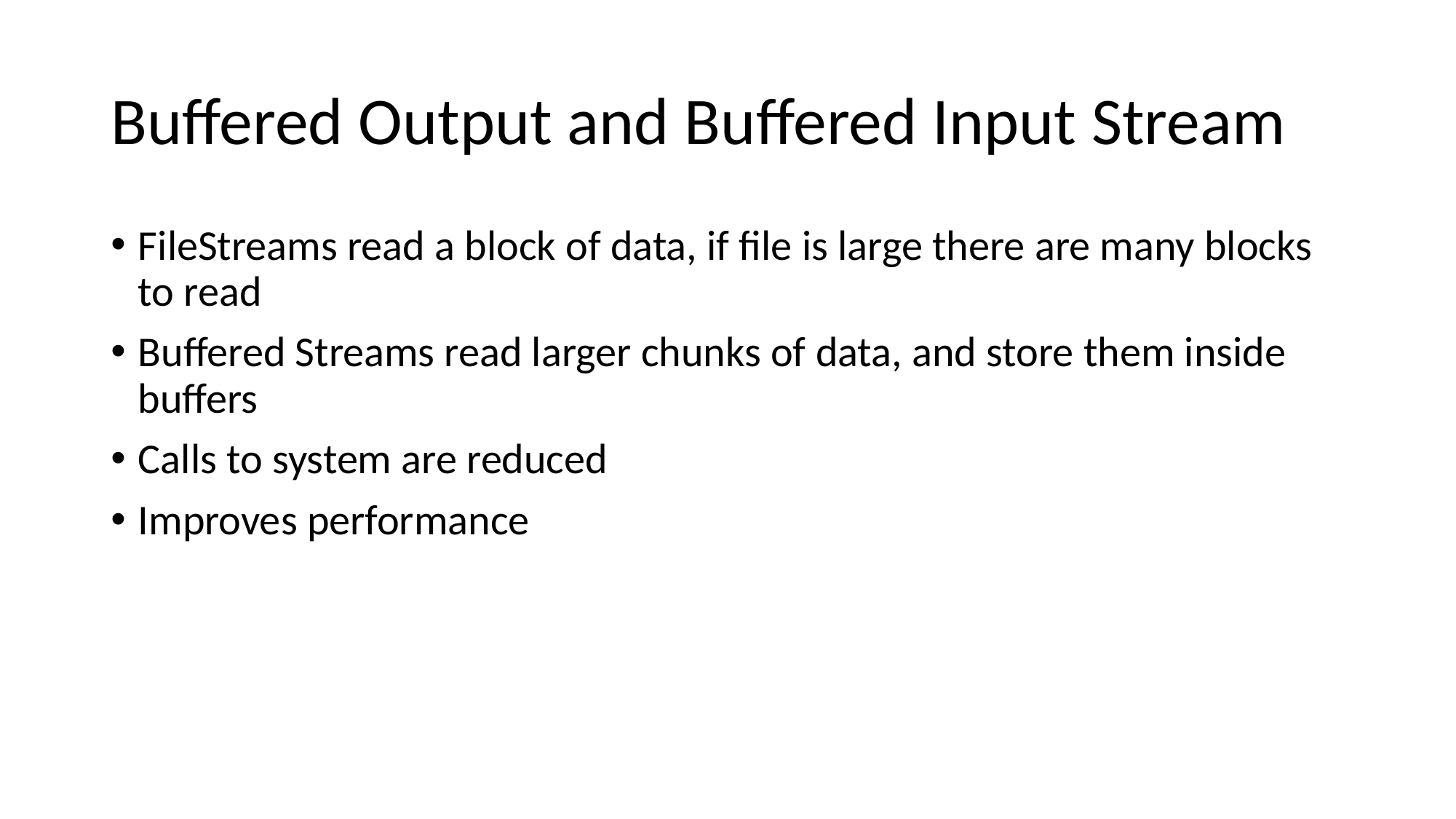

# Buffered Output and Buffered Input Stream
FileStreams read a block of data, if file is large there are many blocks to read
Buffered Streams read larger chunks of data, and store them inside buffers
Calls to system are reduced
Improves performance